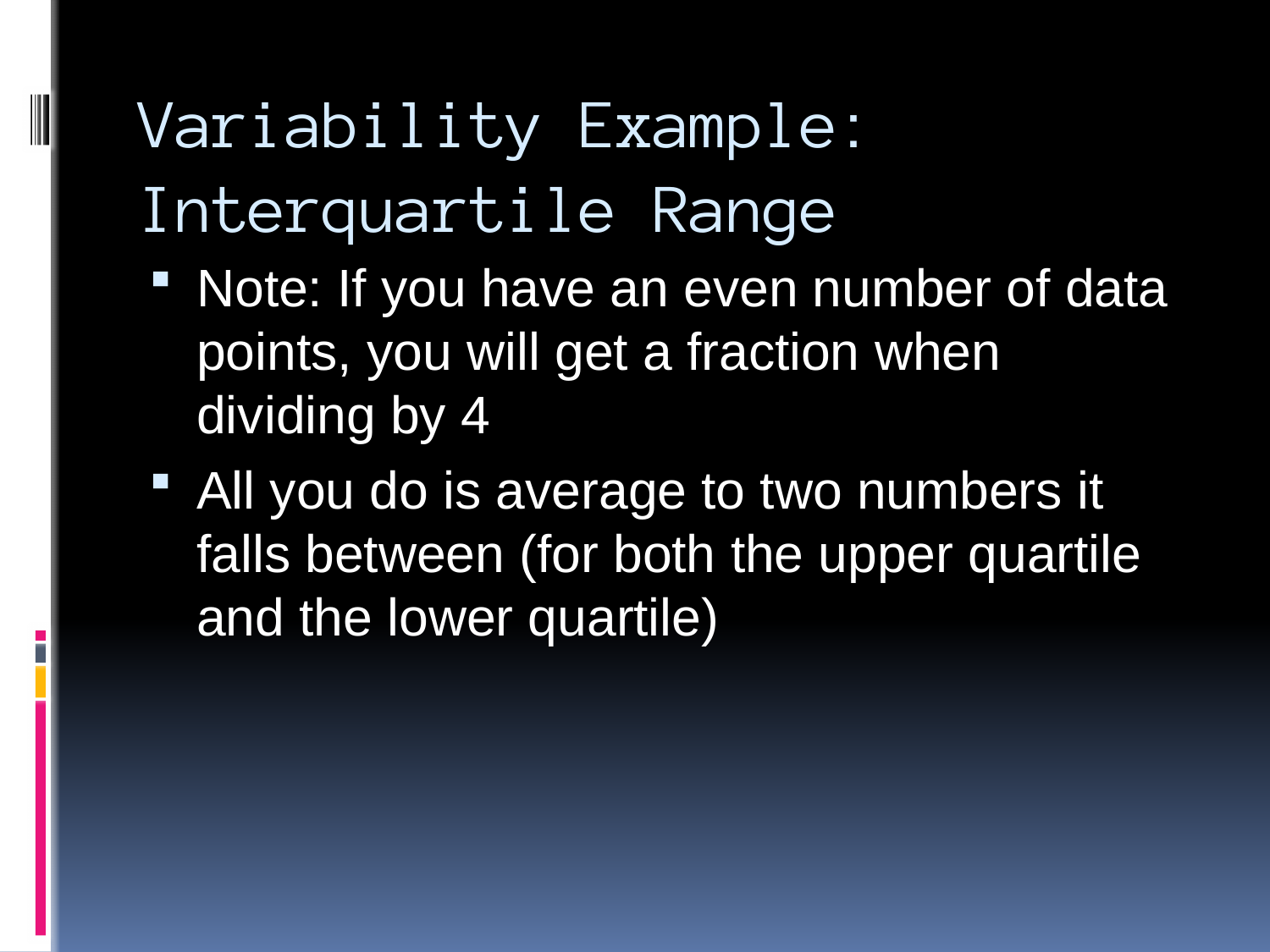

# Variability Example: Interquartile Range
Note: If you have an even number of data points, you will get a fraction when dividing by 4
All you do is average to two numbers it falls between (for both the upper quartile and the lower quartile)